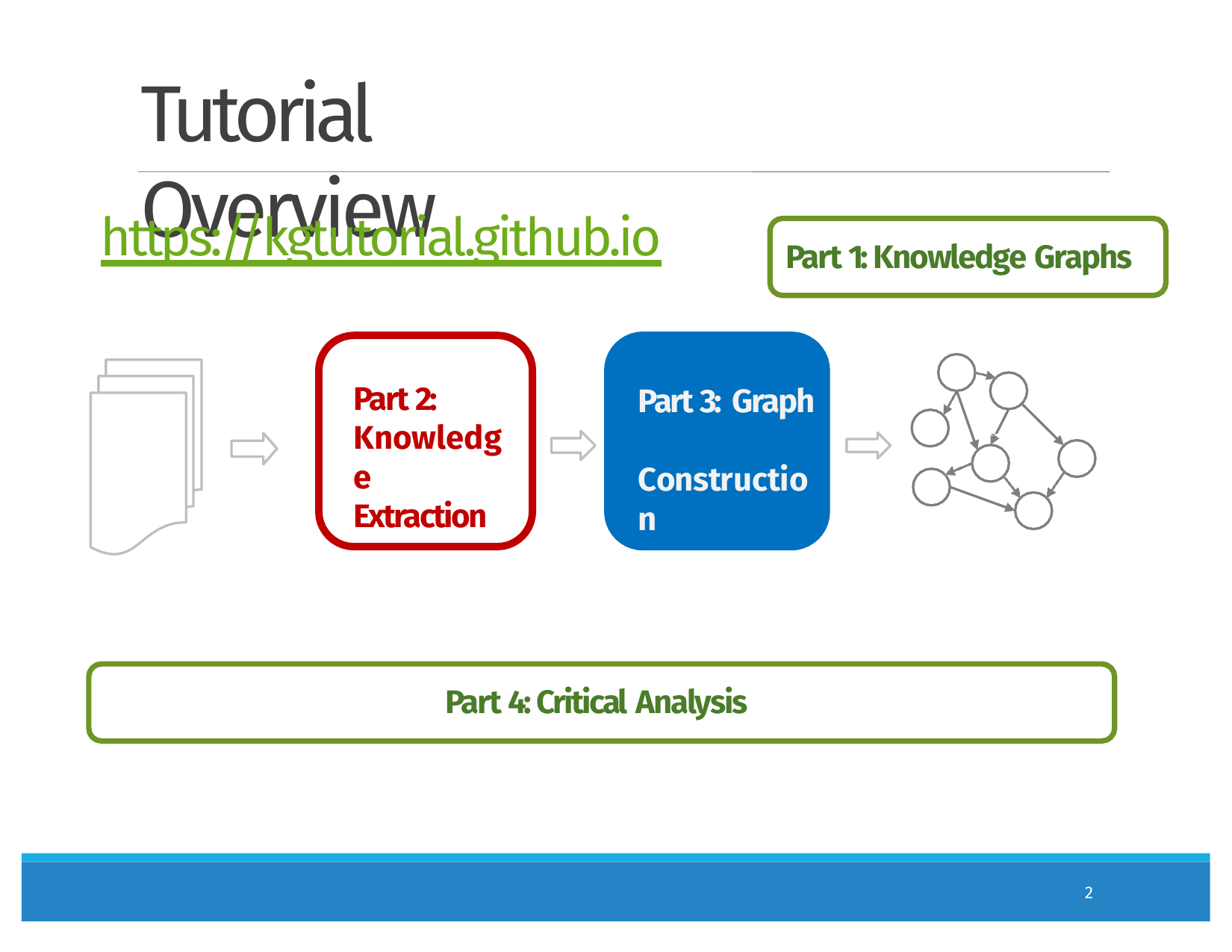

# Tutorial Overview

https://kgtutorial.github.io

Part 1: Knowledge Graphs

Part 2:  Knowledge  Extraction

Part 3:  Graph  Construction

Part 4: Critical Analysis
2